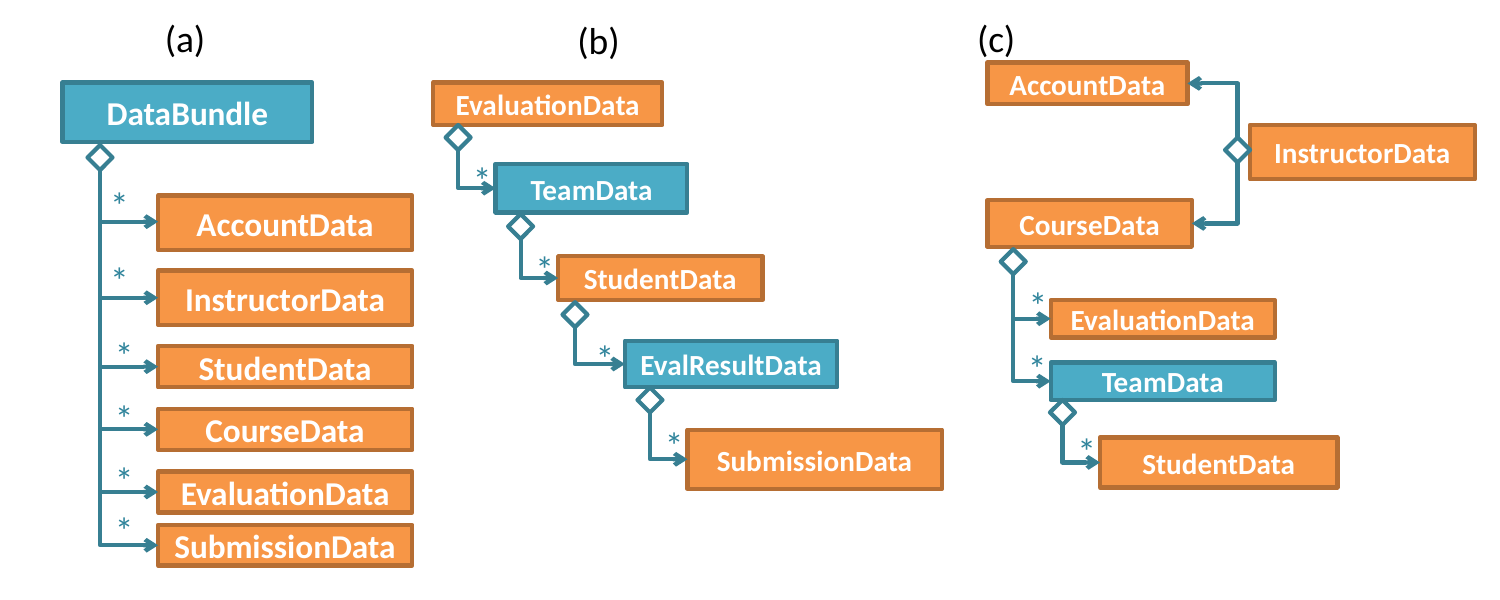

(a)
(c)
(b)
AccountData
DataBundle
EvaluationData

InstructorData

*
TeamData
*
AccountData
CourseData

*

*
StudentData
InstructorData
*
EvaluationData

*
*
*
EvalResultData
StudentData
TeamData
*

CourseData
*
*
SubmissionData
StudentData
*
EvaluationData
*
SubmissionData